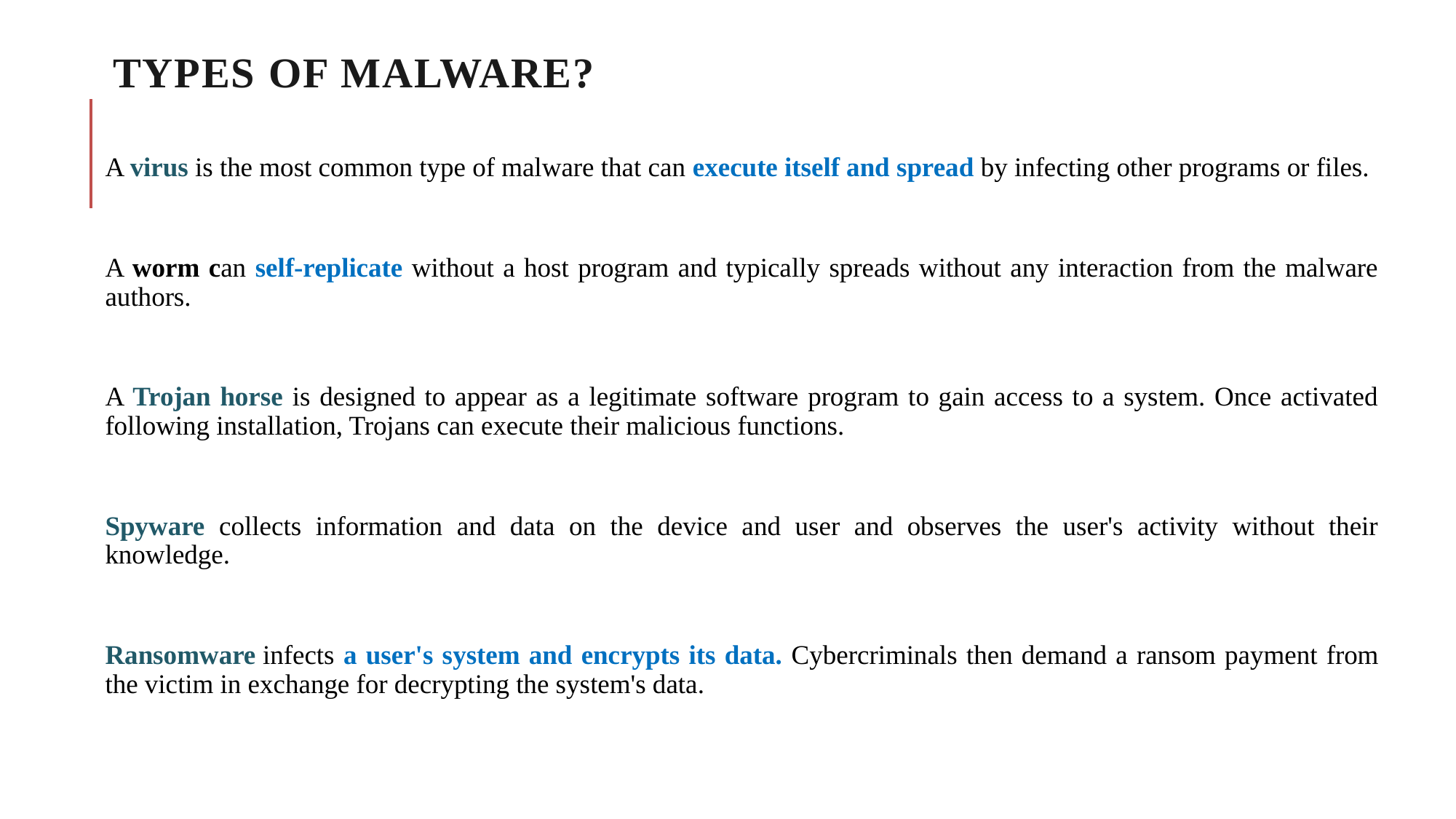

# types of malware?
A virus is the most common type of malware that can execute itself and spread by infecting other programs or files.

A worm can self-replicate without a host program and typically spreads without any interaction from the malware authors.

A Trojan horse is designed to appear as a legitimate software program to gain access to a system. Once activated following installation, Trojans can execute their malicious functions.

Spyware collects information and data on the device and user and observes the user's activity without their knowledge.

Ransomware infects a user's system and encrypts its data. Cybercriminals then demand a ransom payment from the victim in exchange for decrypting the system's data.